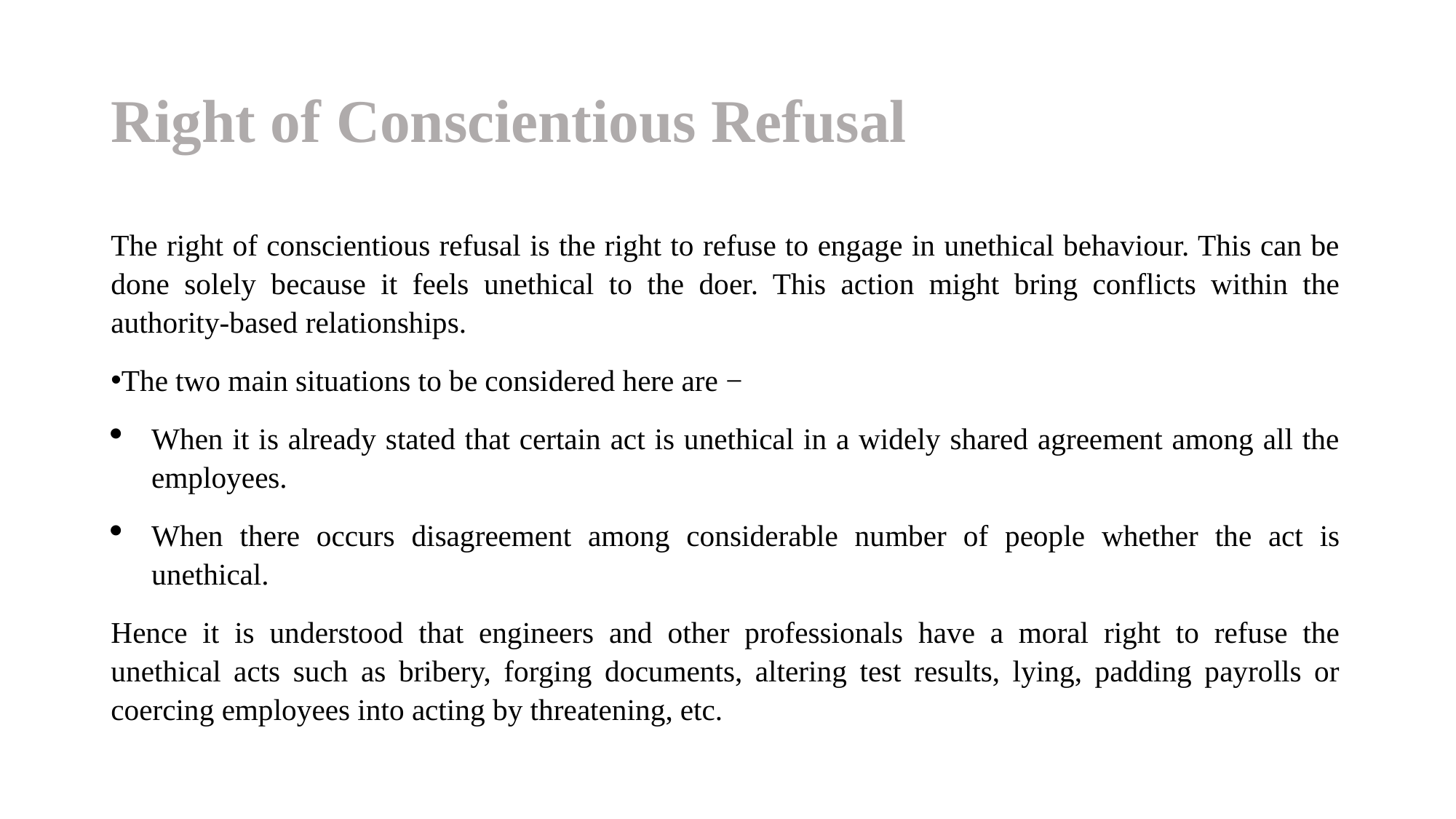

# Right of Conscientious Refusal
The right of conscientious refusal is the right to refuse to engage in unethical behaviour. This can be done solely because it feels unethical to the doer. This action might bring conflicts within the authority-based relationships.
The two main situations to be considered here are −
When it is already stated that certain act is unethical in a widely shared agreement among all the employees.
When there occurs disagreement among considerable number of people whether the act is unethical.
Hence it is understood that engineers and other professionals have a moral right to refuse the unethical acts such as bribery, forging documents, altering test results, lying, padding payrolls or coercing employees into acting by threatening, etc.